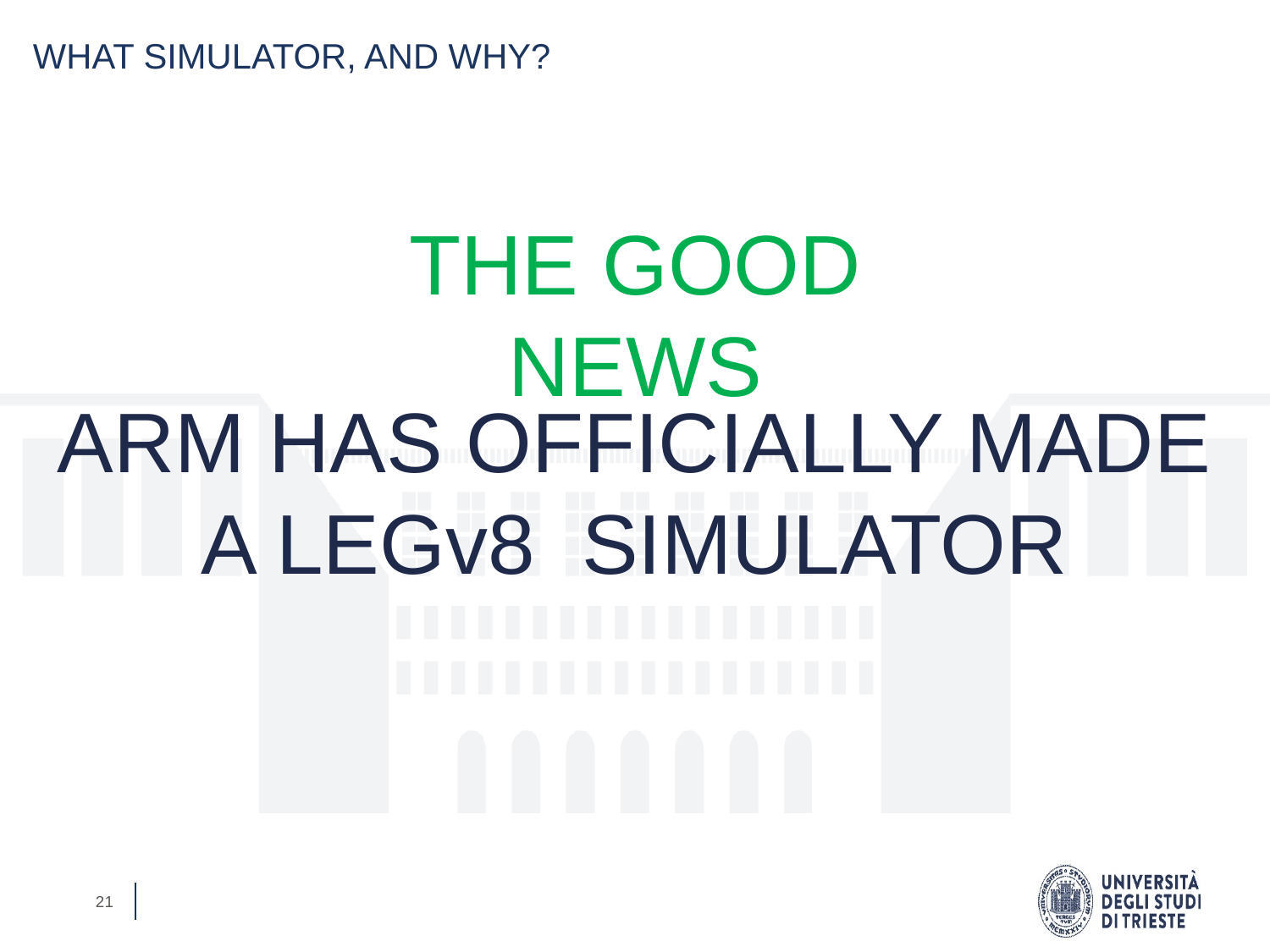

WHAT SIMULATOR, AND WHY?
THE GOOD NEWS
ARM HAS OFFICIALLY MADE A LEGv8  SIMULATOR
21